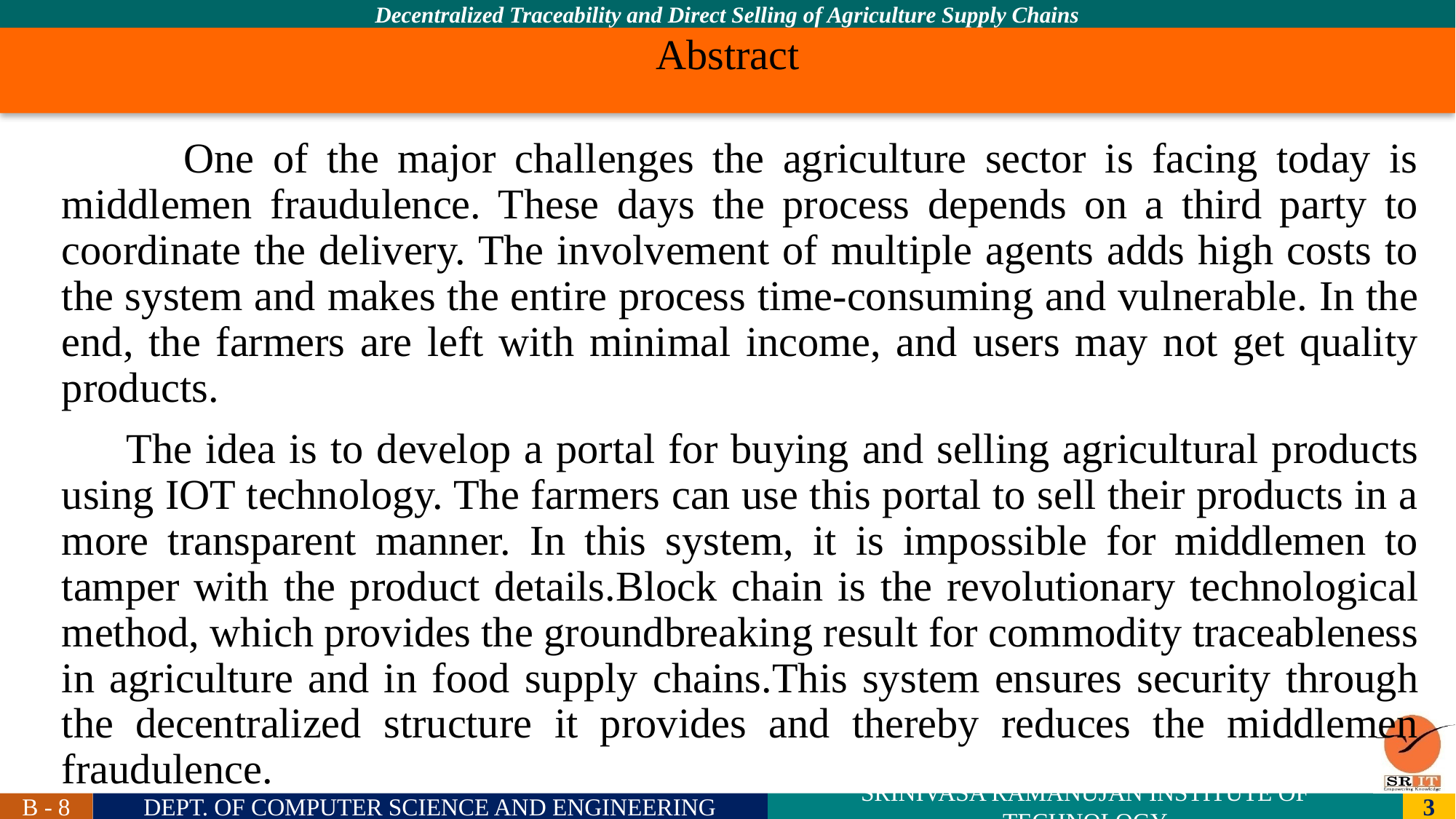

Abstract
# One of the major challenges the agriculture sector is facing today is middlemen fraudulence. These days the process depends on a third party to coordinate the delivery. The involvement of multiple agents adds high costs to the system and makes the entire process time-consuming and vulnerable. In the end, the farmers are left with minimal income, and users may not get quality products.
       The idea is to develop a portal for buying and selling agricultural products using IOT technology. The farmers can use this portal to sell their products in a more transparent manner. In this system, it is impossible for middlemen to tamper with the product details.Block chain is the revolutionary technological method, which provides the groundbreaking result for commodity traceableness in agriculture and in food supply chains.This system ensures security through the decentralized structure it provides and thereby reduces the middlemen fraudulence.